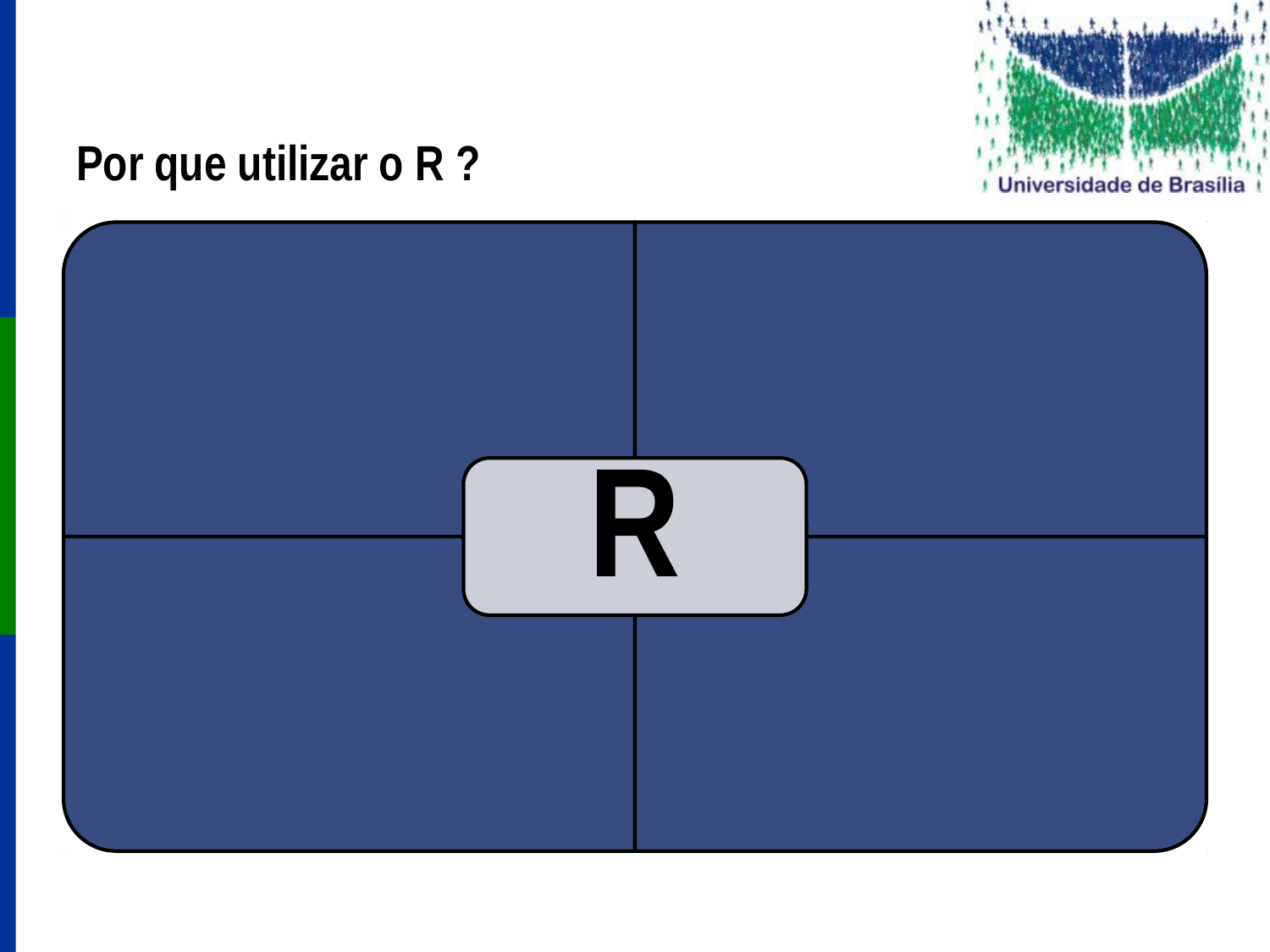

# Por que utilizar o R ?
R